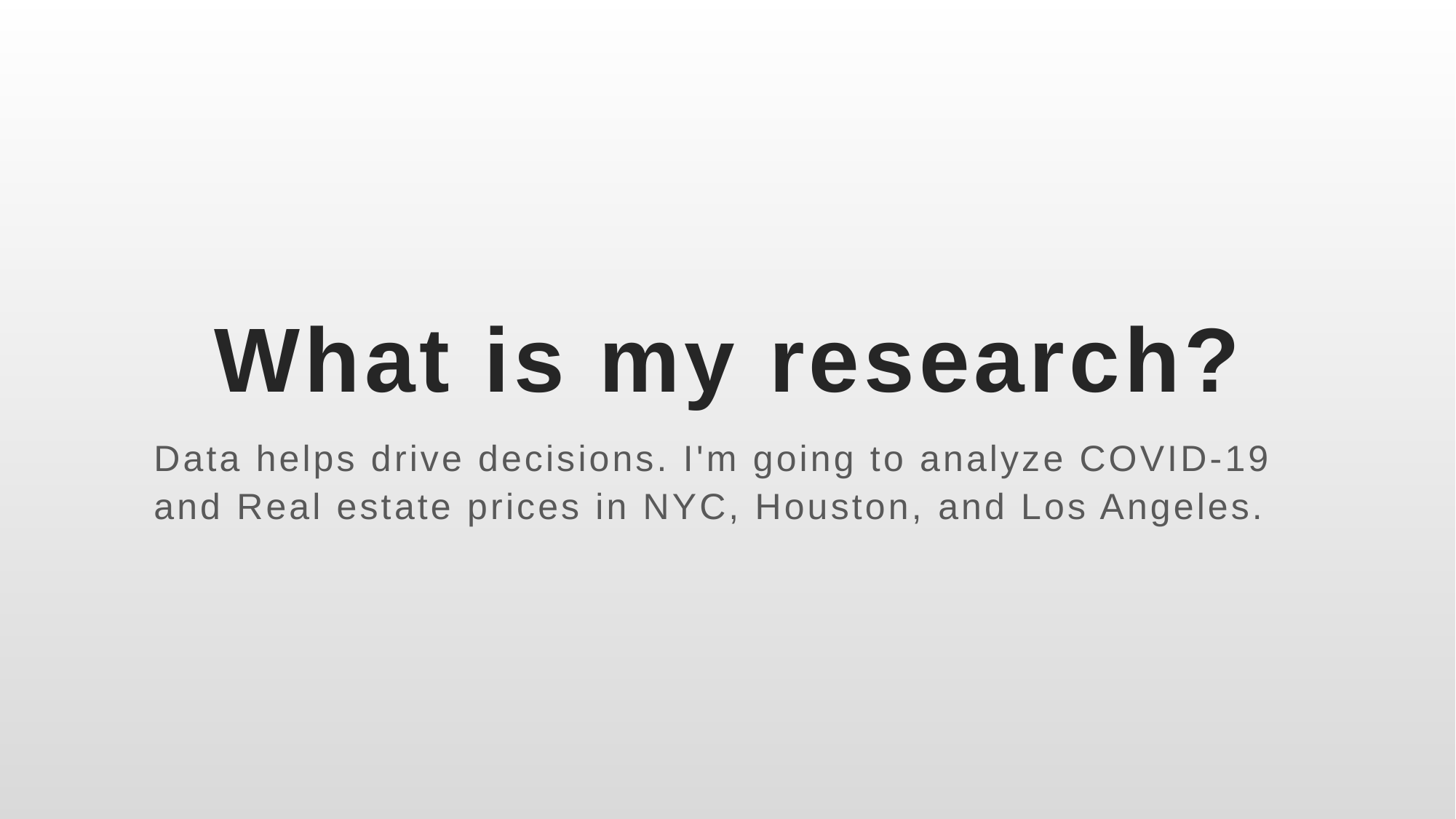

# What is my research?
Data helps drive decisions. I'm going to analyze COVID-19 and Real estate prices in NYC, Houston, and Los Angeles.